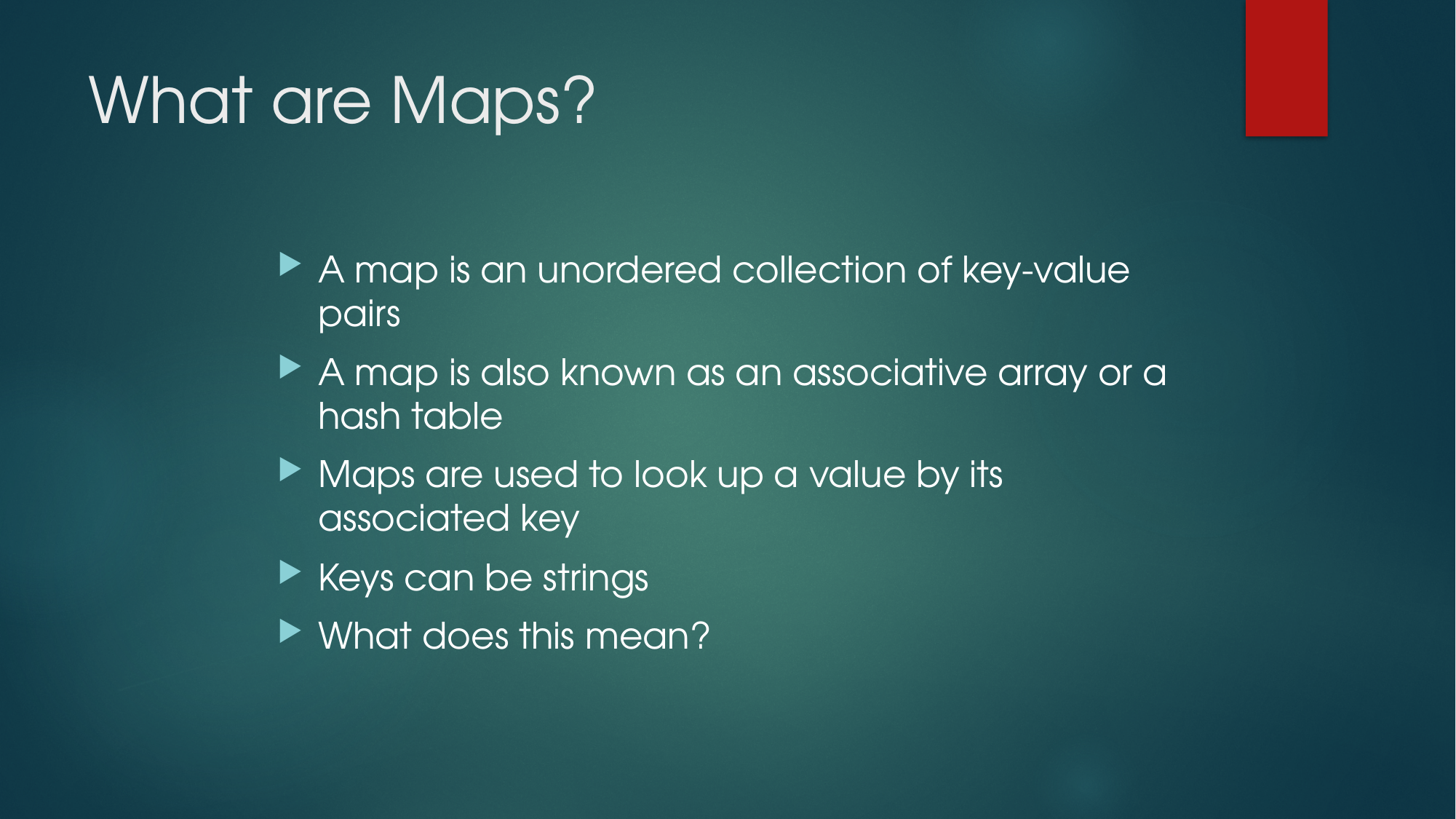

# What are Maps?
A map is an unordered collection of key-value pairs
A map is also known as an associative array or a hash table
Maps are used to look up a value by its associated key
Keys can be strings
What does this mean?